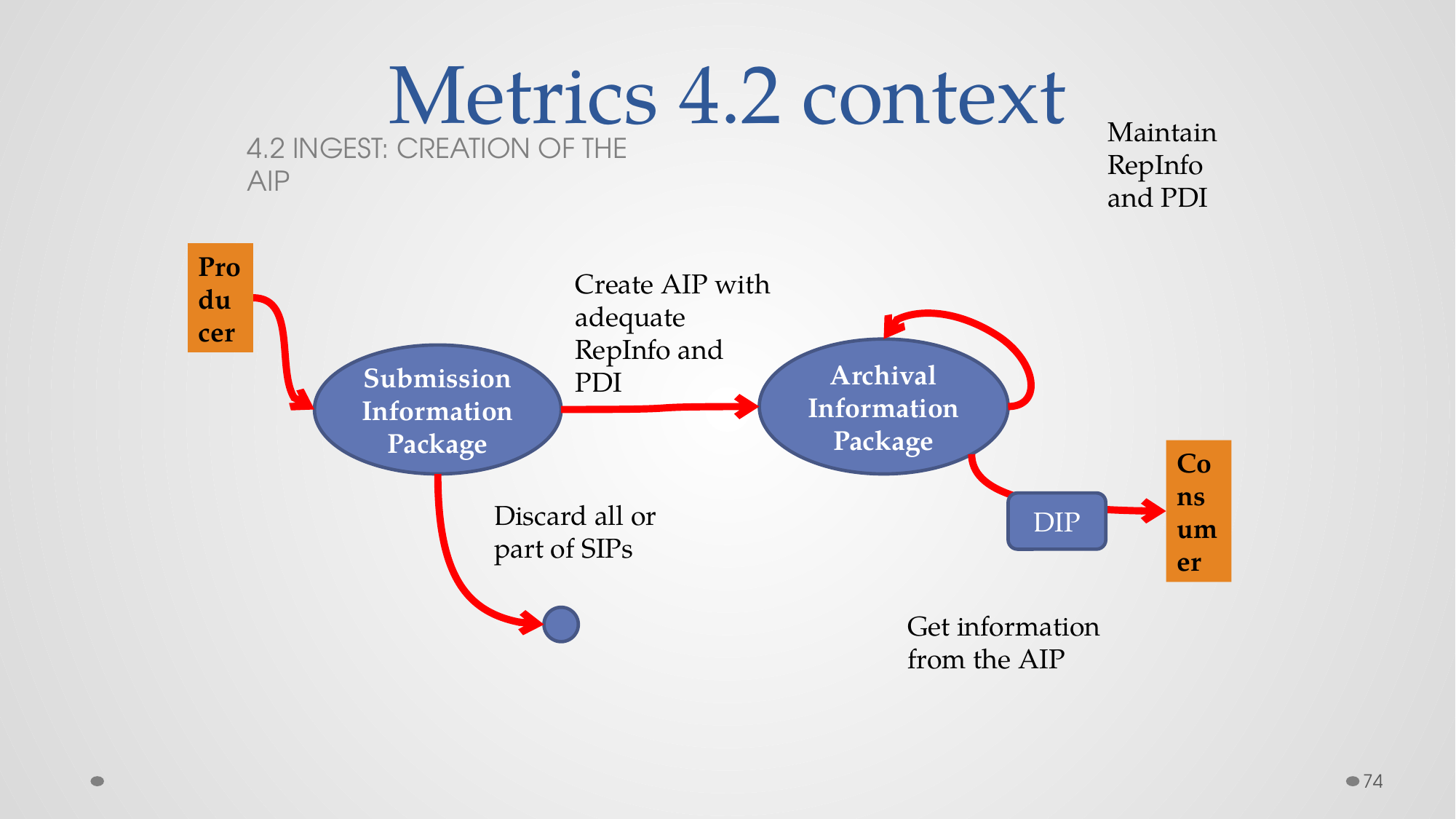

# Metrics 4.2 context
Maintain RepInfo and PDI
4.2 INGEST: CREATION OF THE AIP
Producer
Create AIP with adequate RepInfo and PDI
Archival
Information Package
Submission Information Package
Consumer
Discard all or part of SIPs
DIP
Get information from the AIP

74